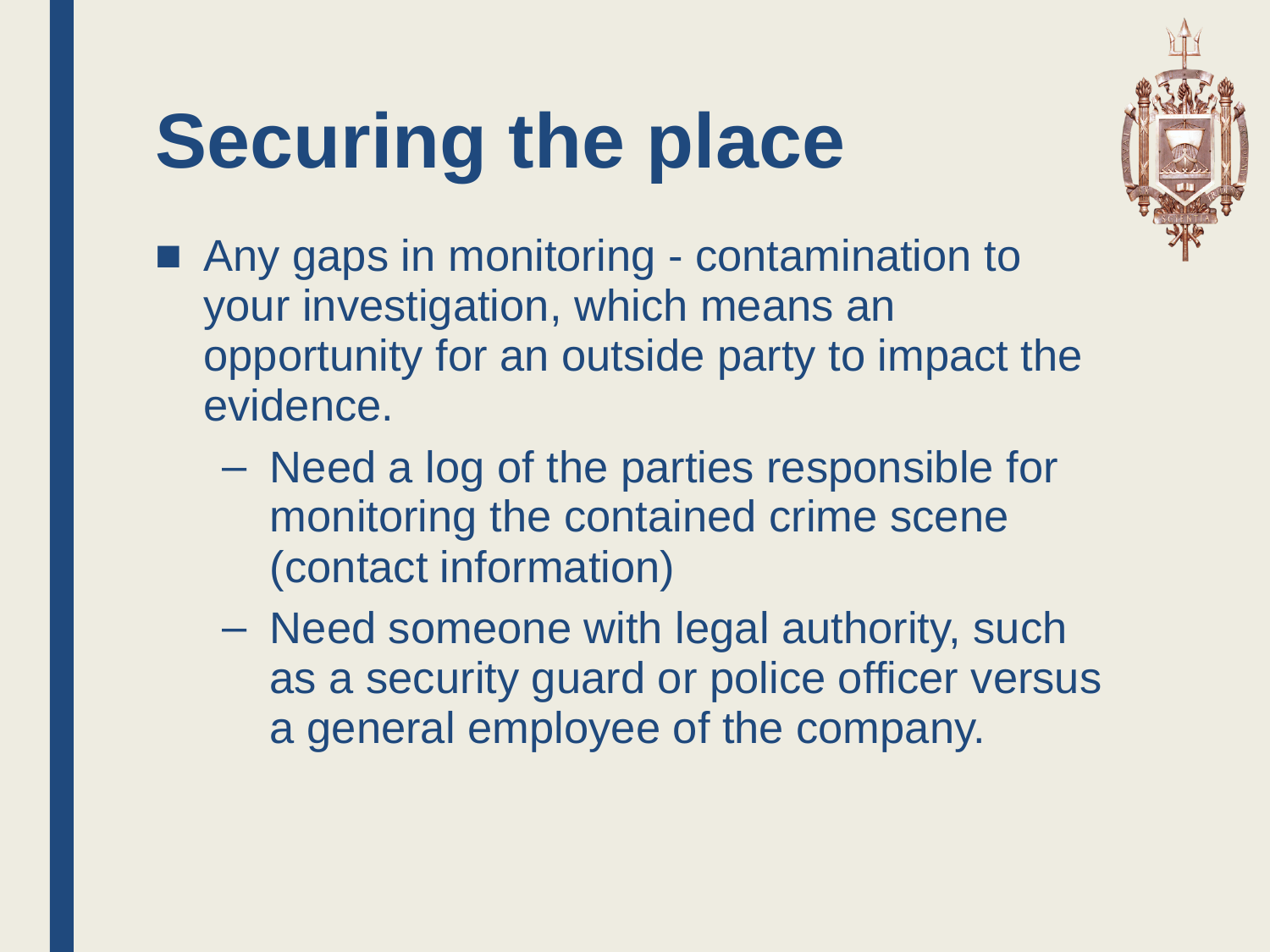

# Securing the place
Any gaps in monitoring - contamination to your investigation, which means an opportunity for an outside party to impact the evidence.
Need a log of the parties responsible for monitoring the contained crime scene (contact information)
Need someone with legal authority, such as a security guard or police officer versus a general employee of the company.